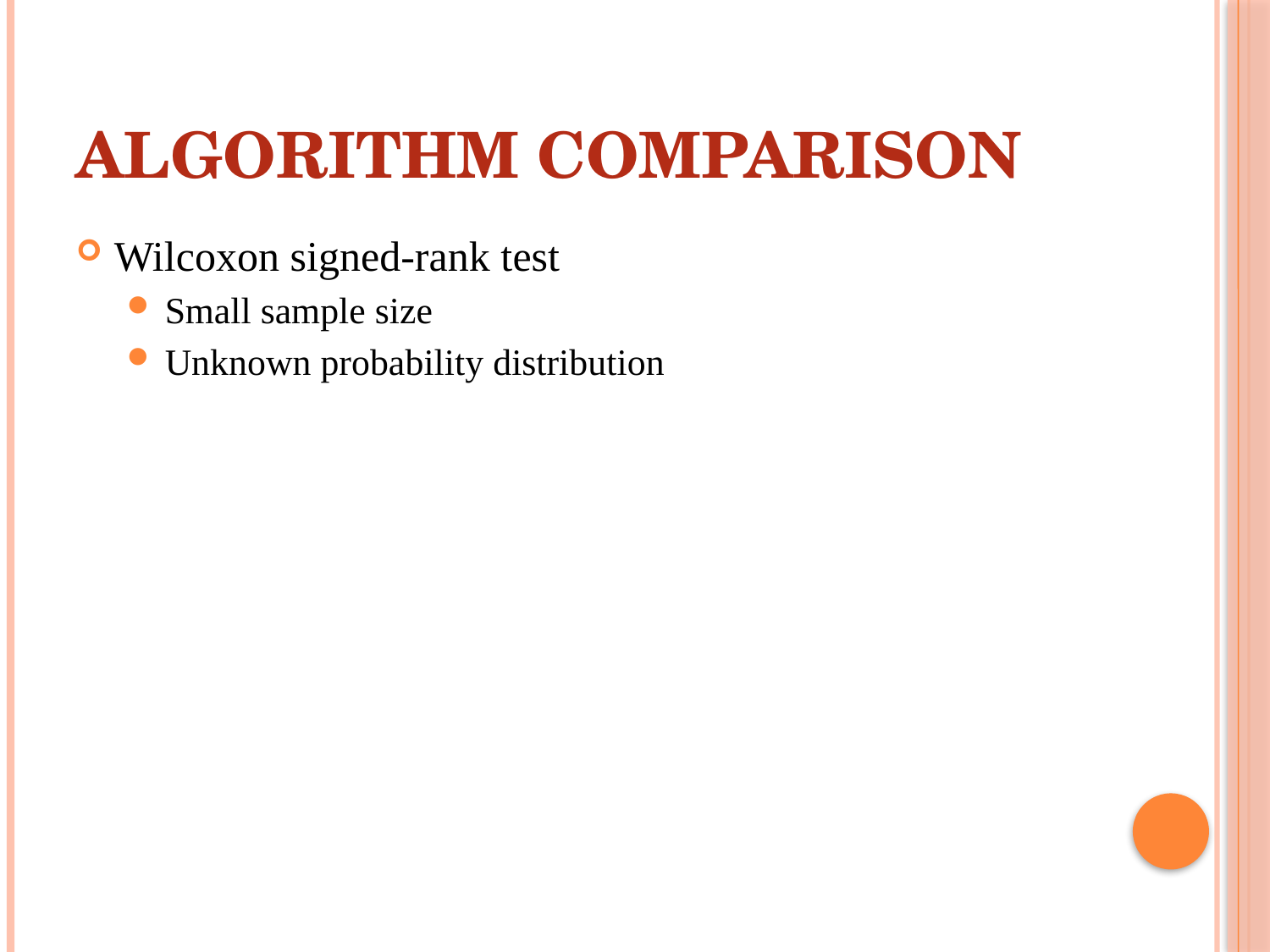

# Algorithm Comparison
Wilcoxon signed-rank test
Small sample size
Unknown probability distribution